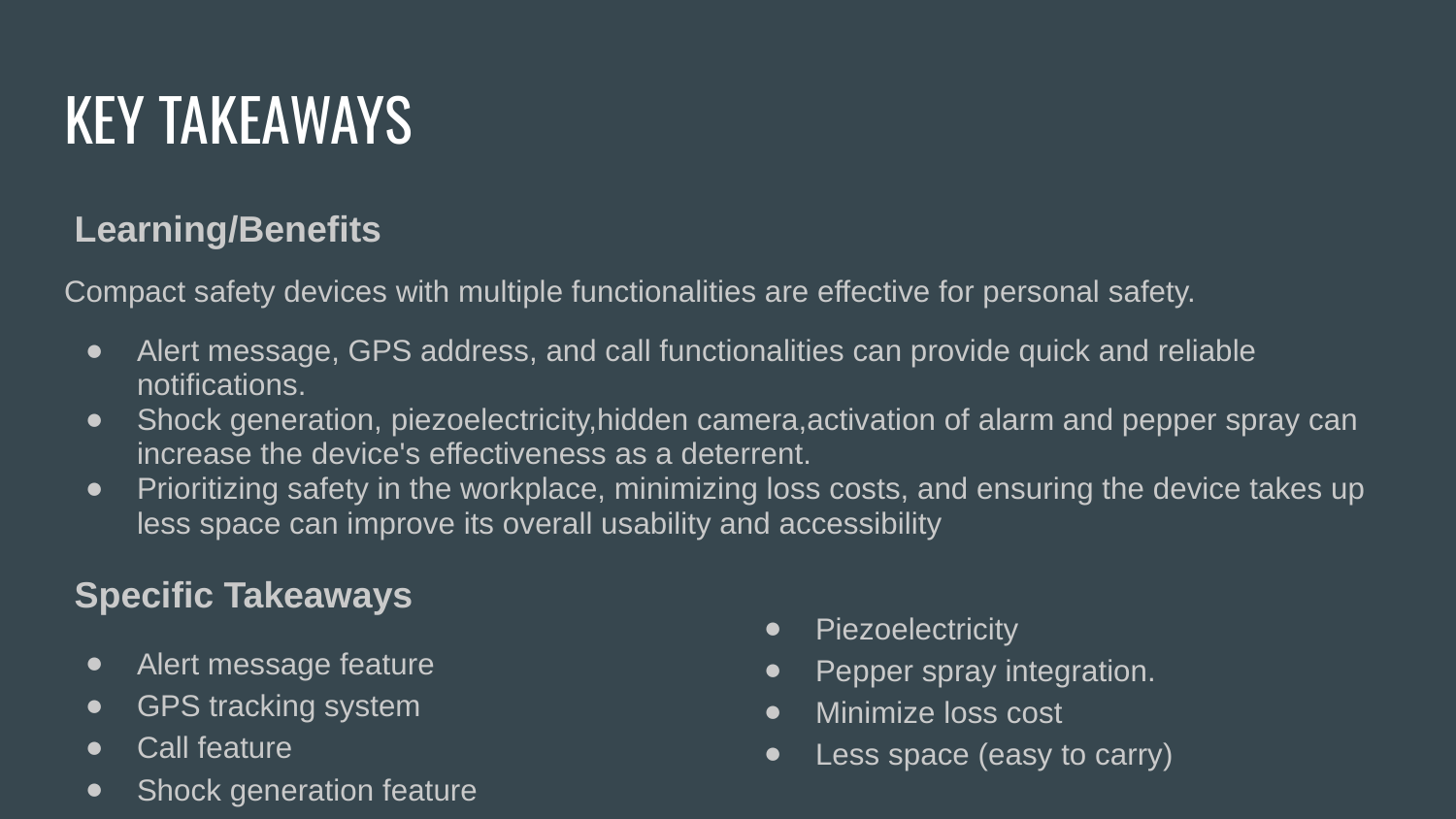

# KEY TAKEAWAYS
 Learning/Benefits
Compact safety devices with multiple functionalities are effective for personal safety.
Alert message, GPS address, and call functionalities can provide quick and reliable notifications.
Shock generation, piezoelectricity,hidden camera,activation of alarm and pepper spray can increase the device's effectiveness as a deterrent.
Prioritizing safety in the workplace, minimizing loss costs, and ensuring the device takes up less space can improve its overall usability and accessibility
 Specific Takeaways
Alert message feature
GPS tracking system
Call feature
Shock generation feature

Piezoelectricity
Pepper spray integration.
Minimize loss cost
Less space (easy to carry)